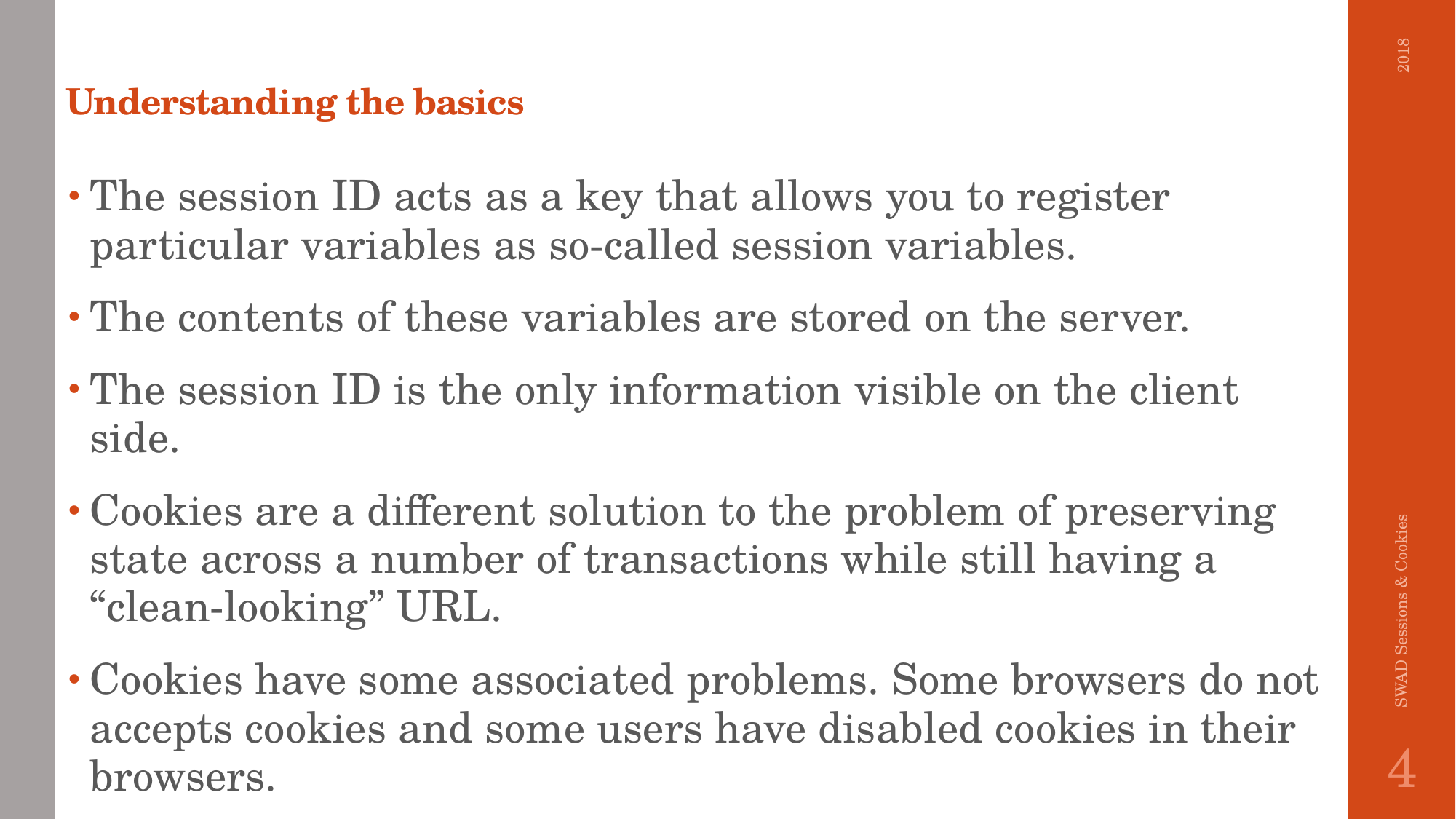

# Understanding the basics
2018
The session ID acts as a key that allows you to register particular variables as so-called session variables.
The contents of these variables are stored on the server.
The session ID is the only information visible on the client side.
Cookies are a different solution to the problem of preserving state across a number of transactions while still having a “clean-looking” URL.
Cookies have some associated problems. Some browsers do not accepts cookies and some users have disabled cookies in their browsers.
SWAD Sessions & Cookies
4